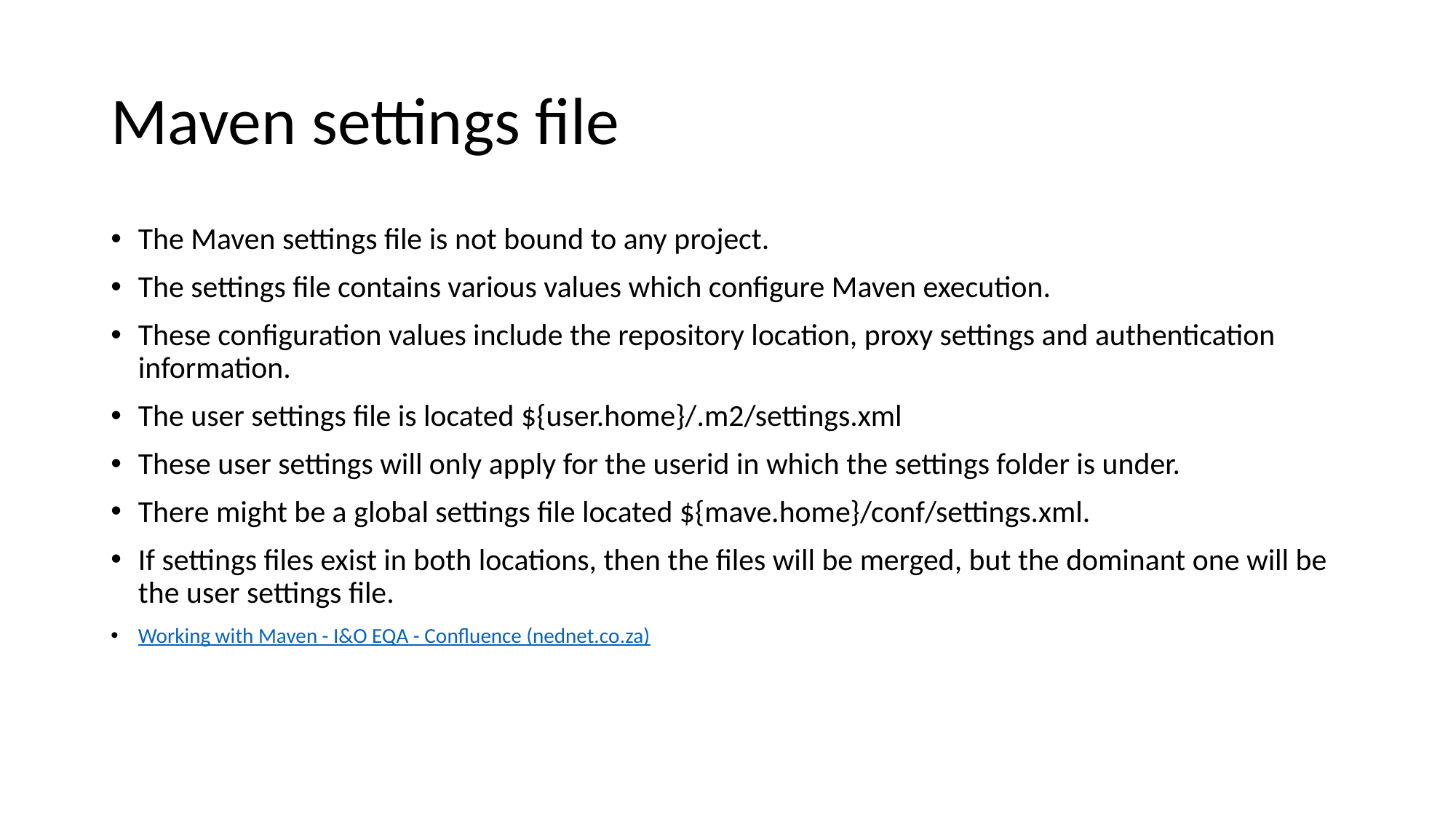

# Maven settings file
The Maven settings file is not bound to any project.
The settings file contains various values which configure Maven execution.
These configuration values include the repository location, proxy settings and authentication information.
The user settings file is located ${user.home}/.m2/settings.xml
These user settings will only apply for the userid in which the settings folder is under.
There might be a global settings file located ${mave.home}/conf/settings.xml.
If settings files exist in both locations, then the files will be merged, but the dominant one will be the user settings file.
Working with Maven - I&O EQA - Confluence (nednet.co.za)